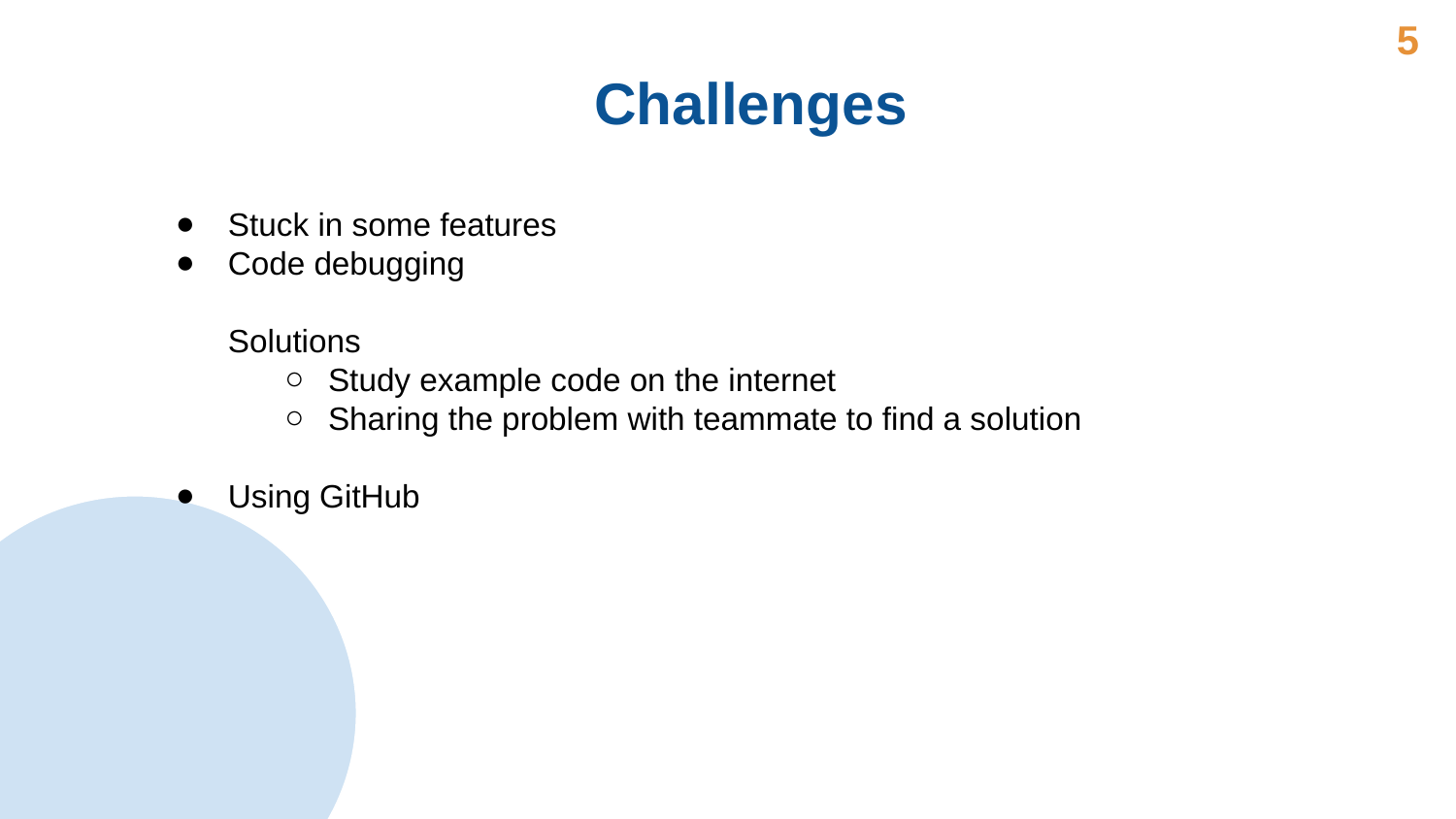

5
Challenges
Stuck in some features
Code debugging

Solutions
Study example code on the internet
Sharing the problem with teammate to find a solution

Using GitHub